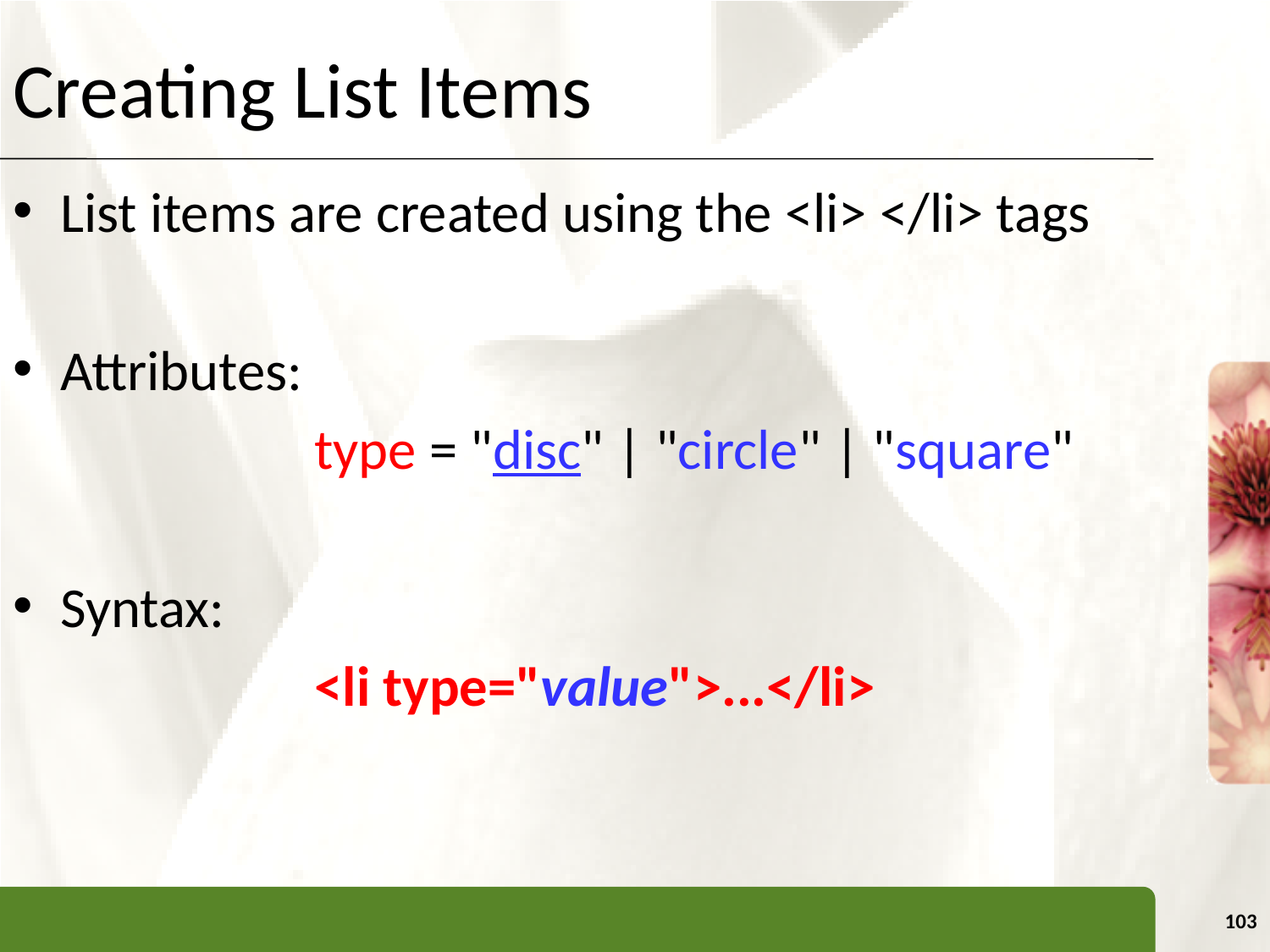

# Creating List Items
List items are created using the <li> </li> tags

Attributes:
			type = "disc" | "circle" | "square"

Syntax:
			<li type="value">...</li>

103